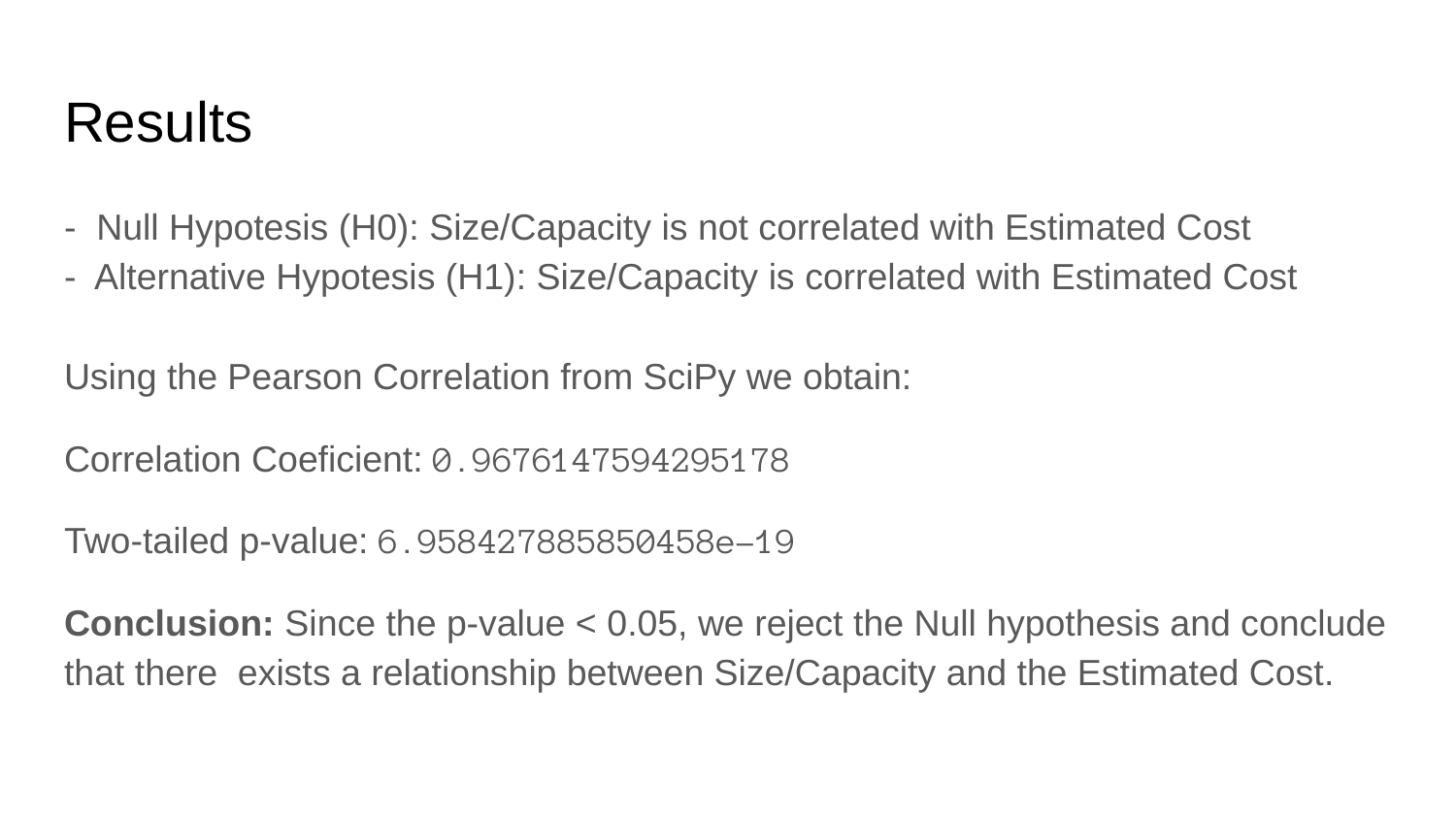

# Results
-  Null Hypotesis (H0): Size/Capacity is not correlated with Estimated Cost
-  Alternative Hypotesis (H1): Size/Capacity is correlated with Estimated Cost

Using the Pearson Correlation from SciPy we obtain:
Correlation Coeficient: 0.9676147594295178
Two-tailed p-value: 6.958427885850458e-19
Conclusion: Since the p-value < 0.05, we reject the Null hypothesis and conclude that there  exists a relationship between Size/Capacity and the Estimated Cost.